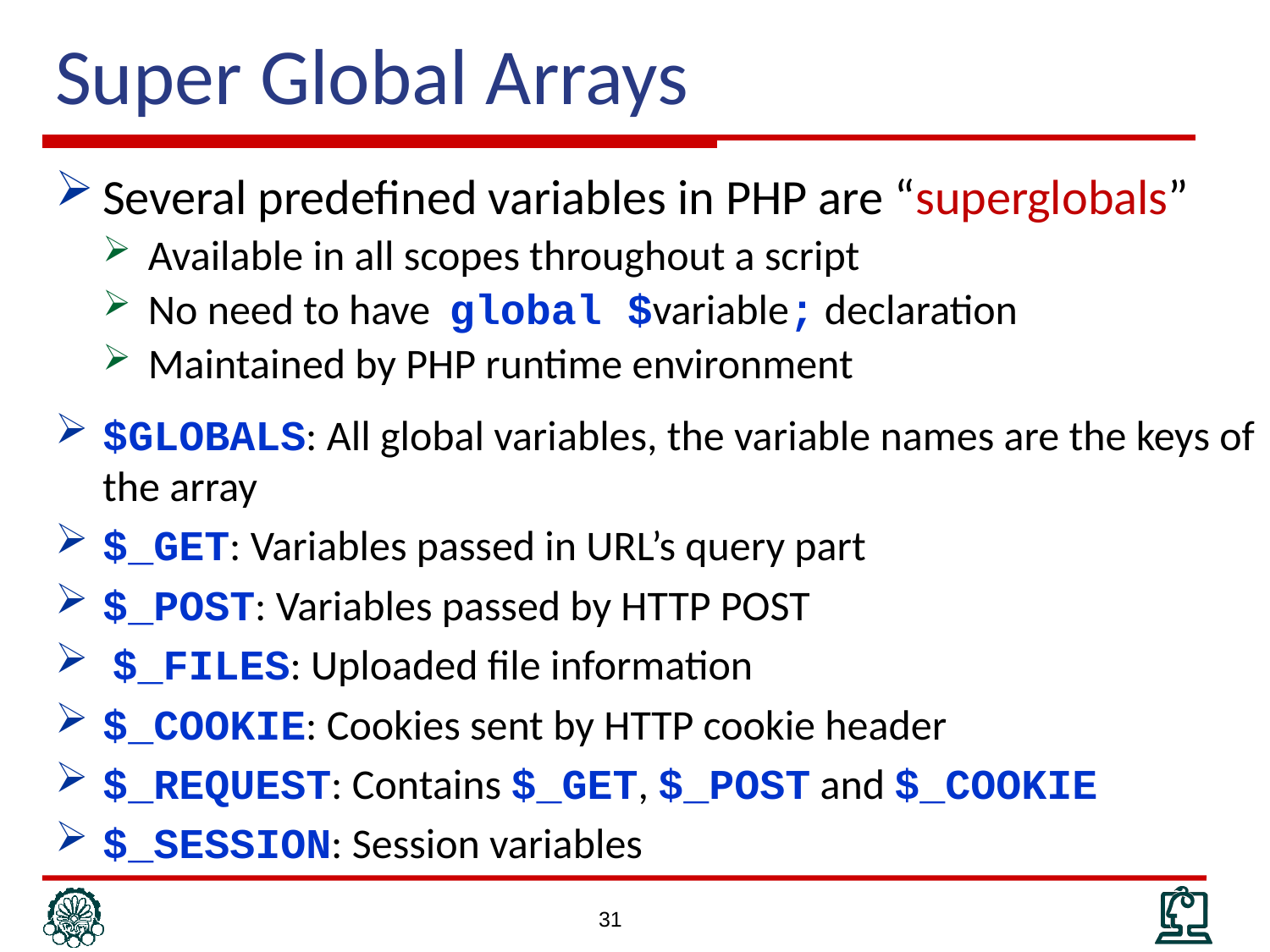

# Super Global Arrays
Several predefined variables in PHP are “superglobals”
Available in all scopes throughout a script
No need to have  global $variable; declaration
Maintained by PHP runtime environment
$GLOBALS: All global variables, the variable names are the keys of the array
$_GET: Variables passed in URL’s query part
$_POST: Variables passed by HTTP POST
 $_FILES: Uploaded file information
$_COOKIE: Cookies sent by HTTP cookie header
$_REQUEST: Contains $_GET, $_POST and $_COOKIE
$_SESSION: Session variables

31